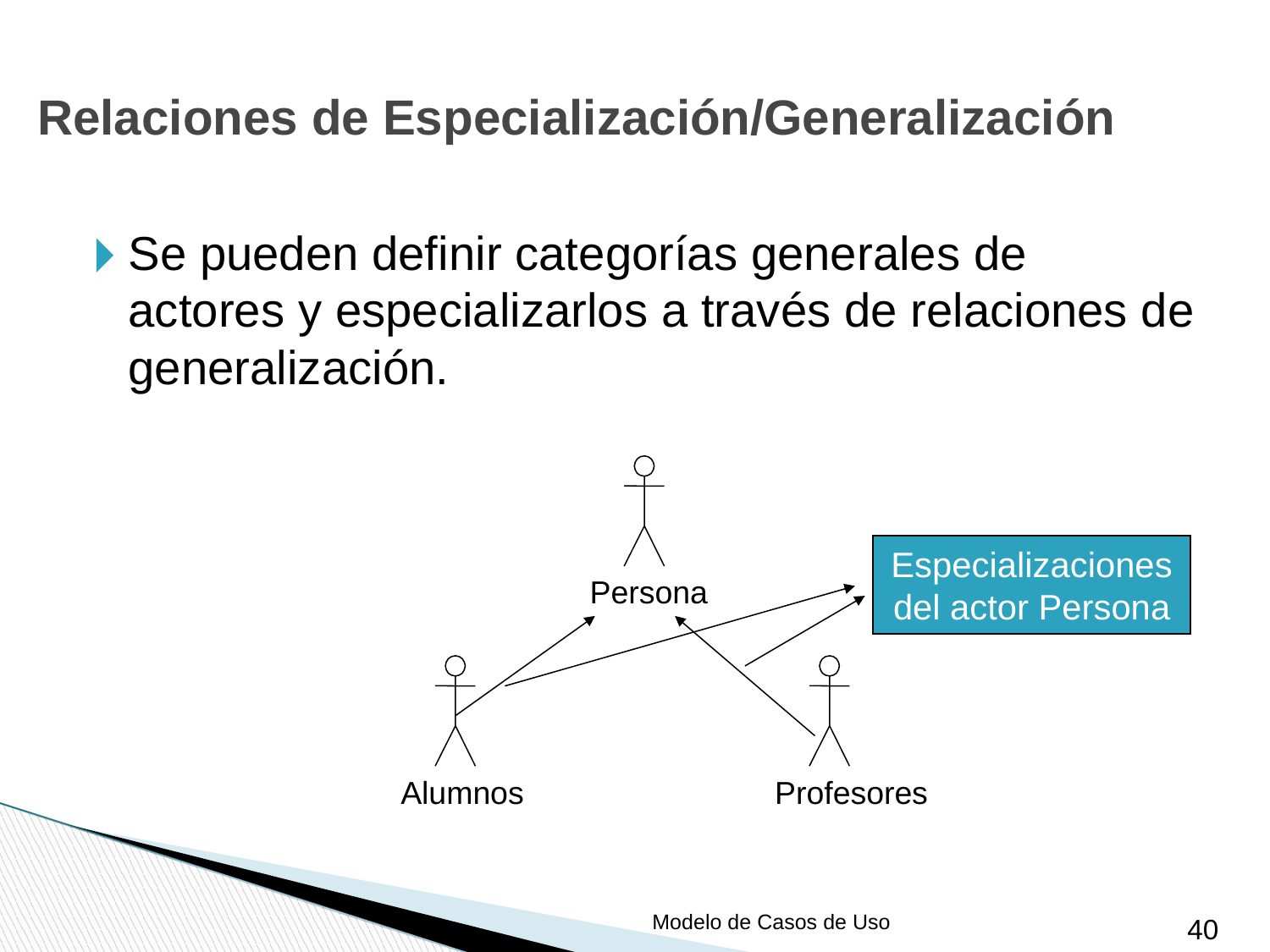

Relaciones de Especialización/Generalización
Se pueden definir categorías generales de actores y especializarlos a través de relaciones de generalización.

Persona
Especializaciones del actor Persona

Alumnos

Profesores
Modelo de Casos de Uso
40